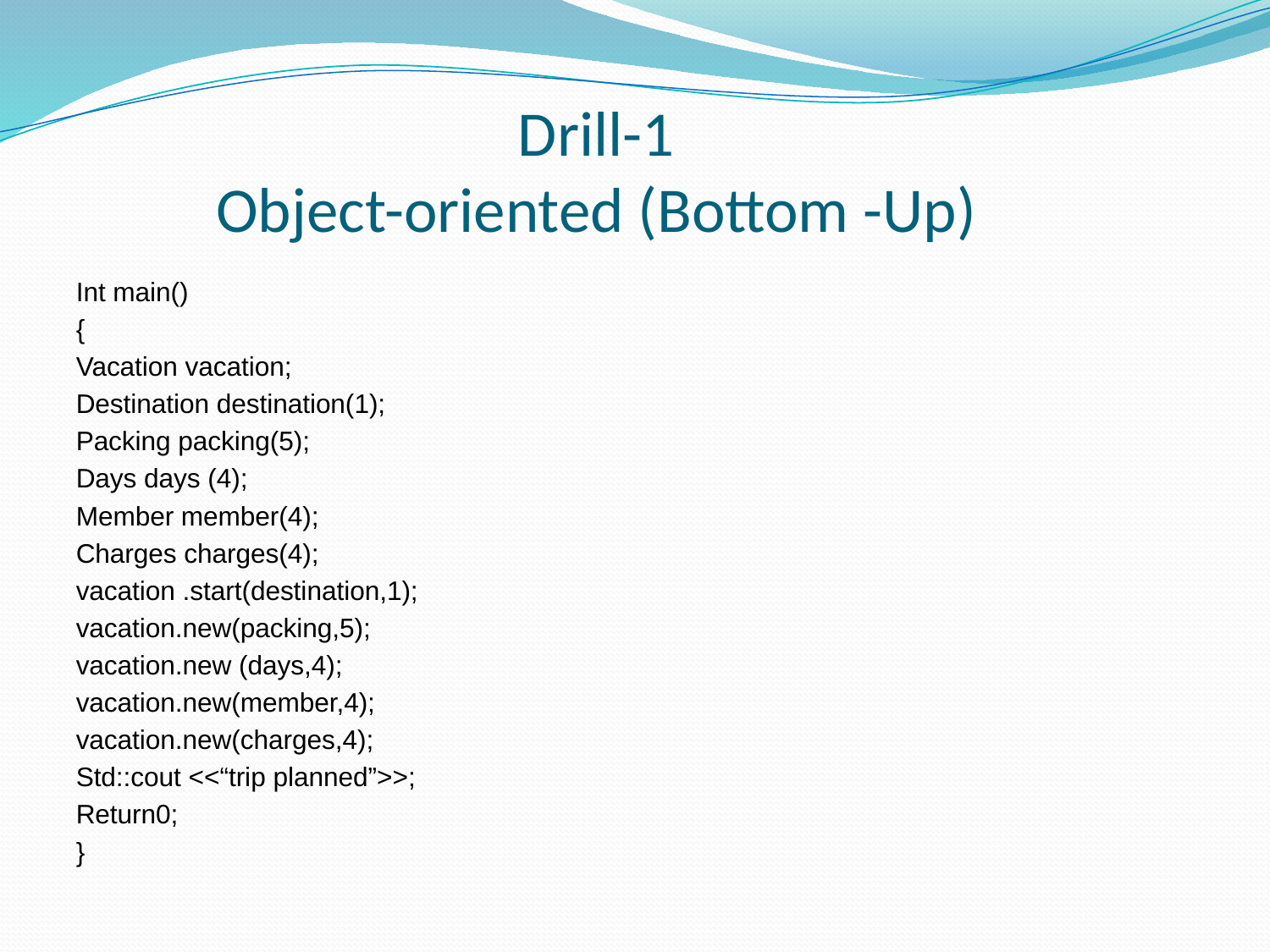

# Drill-1 Object-oriented (Bottom -Up)
Int main()
{
Vacation vacation;
Destination destination(1);
Packing packing(5);
Days days (4);
Member member(4);
Charges charges(4);
vacation .start(destination,1);
vacation.new(packing,5);
vacation.new (days,4);
vacation.new(member,4);
vacation.new(charges,4);
Std::cout <<“trip planned”>>;
Return0;
}